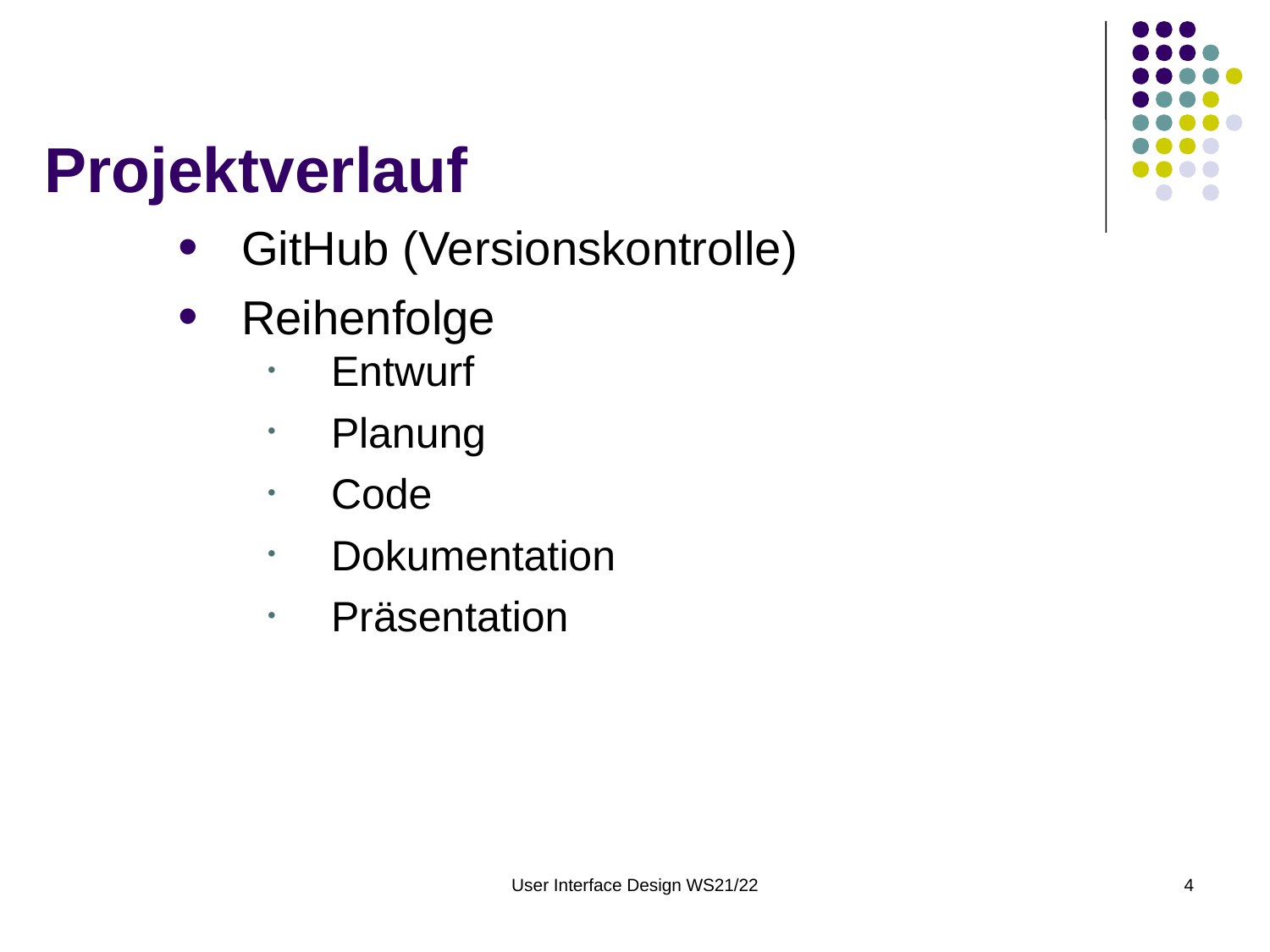

# Projektverlauf
GitHub (Versionskontrolle)
Reihenfolge
Entwurf
Planung
Code
Dokumentation
Präsentation
User Interface Design WS21/22
4